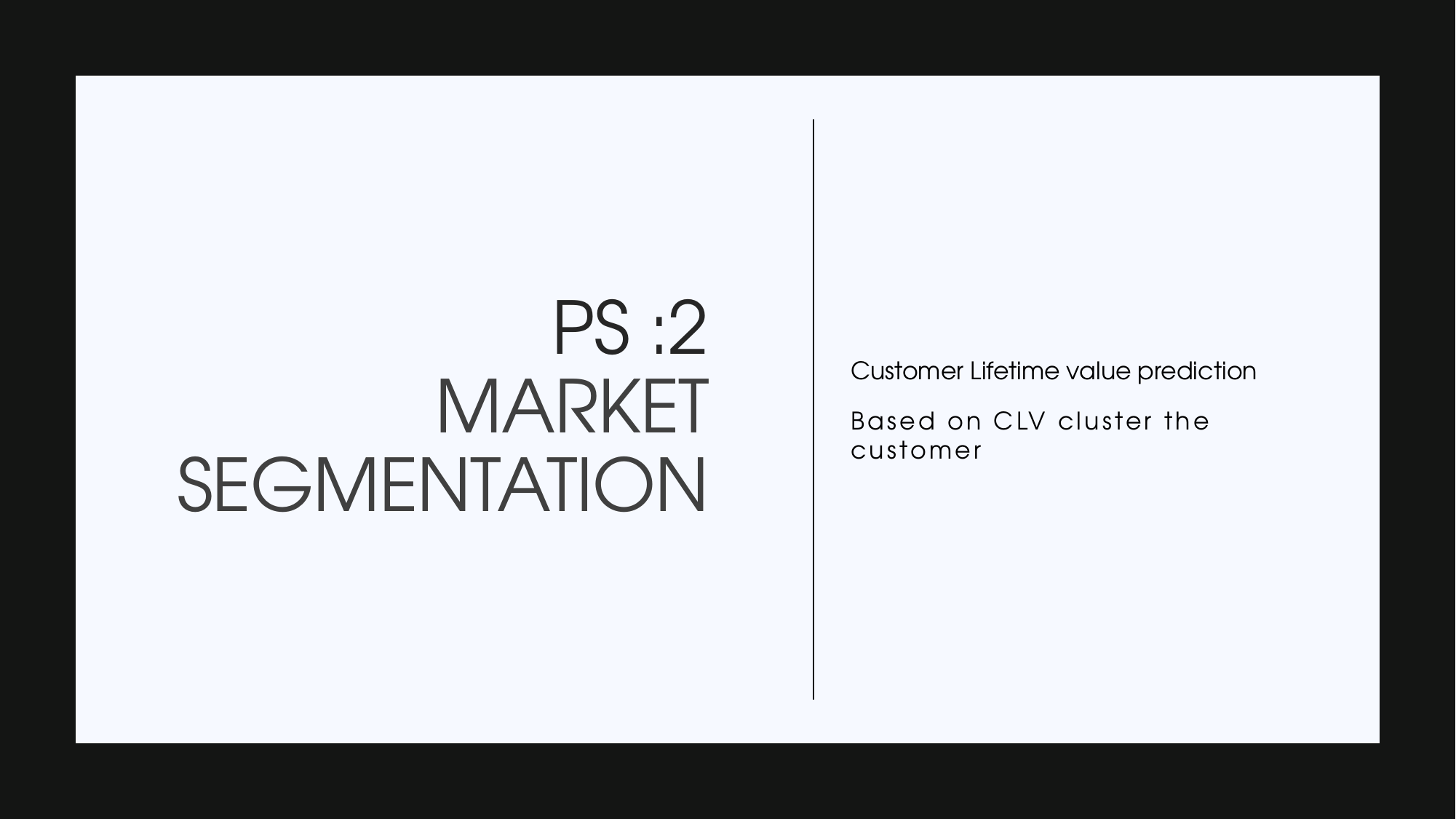

Customer Lifetime value prediction
Based on CLV cluster the customer
# PS :2 Market Segmentation